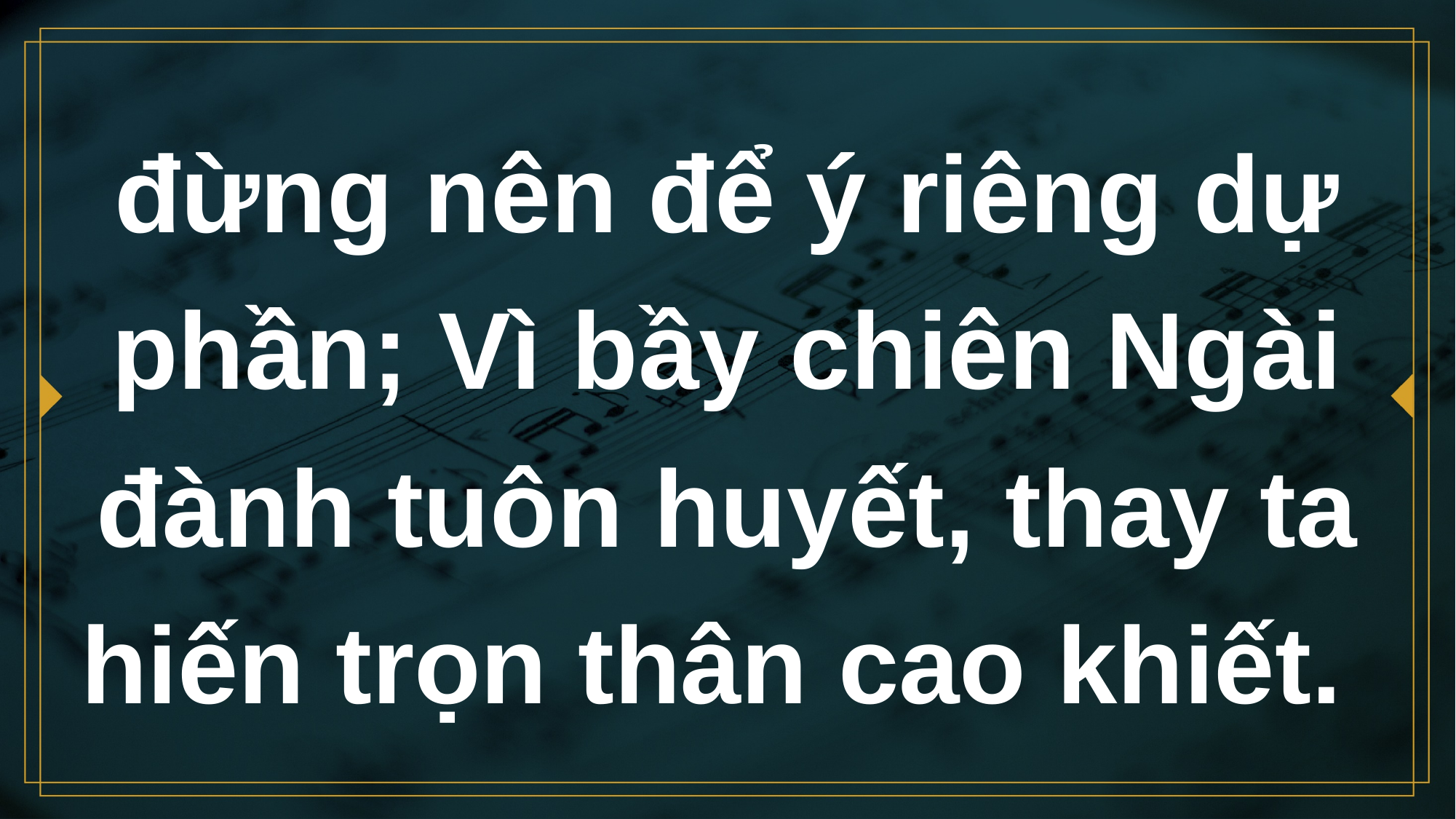

# đừng nên để ý riêng dự phần; Vì bầy chiên Ngài đành tuôn huyết, thay ta hiến trọn thân cao khiết.